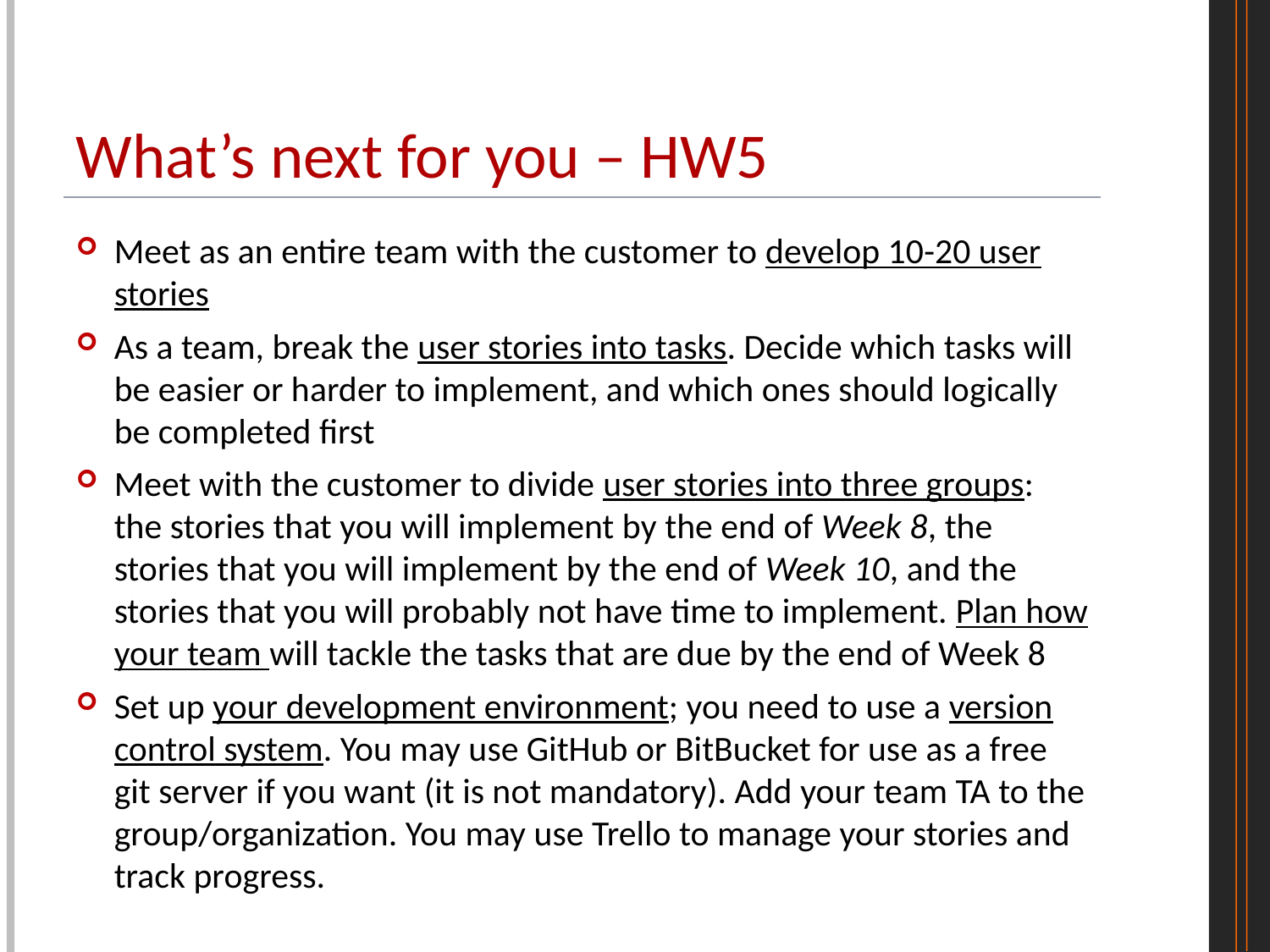

# What’s next for you – HW5
Meet as an entire team with the customer to develop 10-20 user stories
As a team, break the user stories into tasks. Decide which tasks will be easier or harder to implement, and which ones should logically be completed first
Meet with the customer to divide user stories into three groups: the stories that you will implement by the end of Week 8, the stories that you will implement by the end of Week 10, and the stories that you will probably not have time to implement. Plan how your team will tackle the tasks that are due by the end of Week 8
Set up your development environment; you need to use a version control system. You may use GitHub or BitBucket for use as a free git server if you want (it is not mandatory). Add your team TA to the group/organization. You may use Trello to manage your stories and track progress.